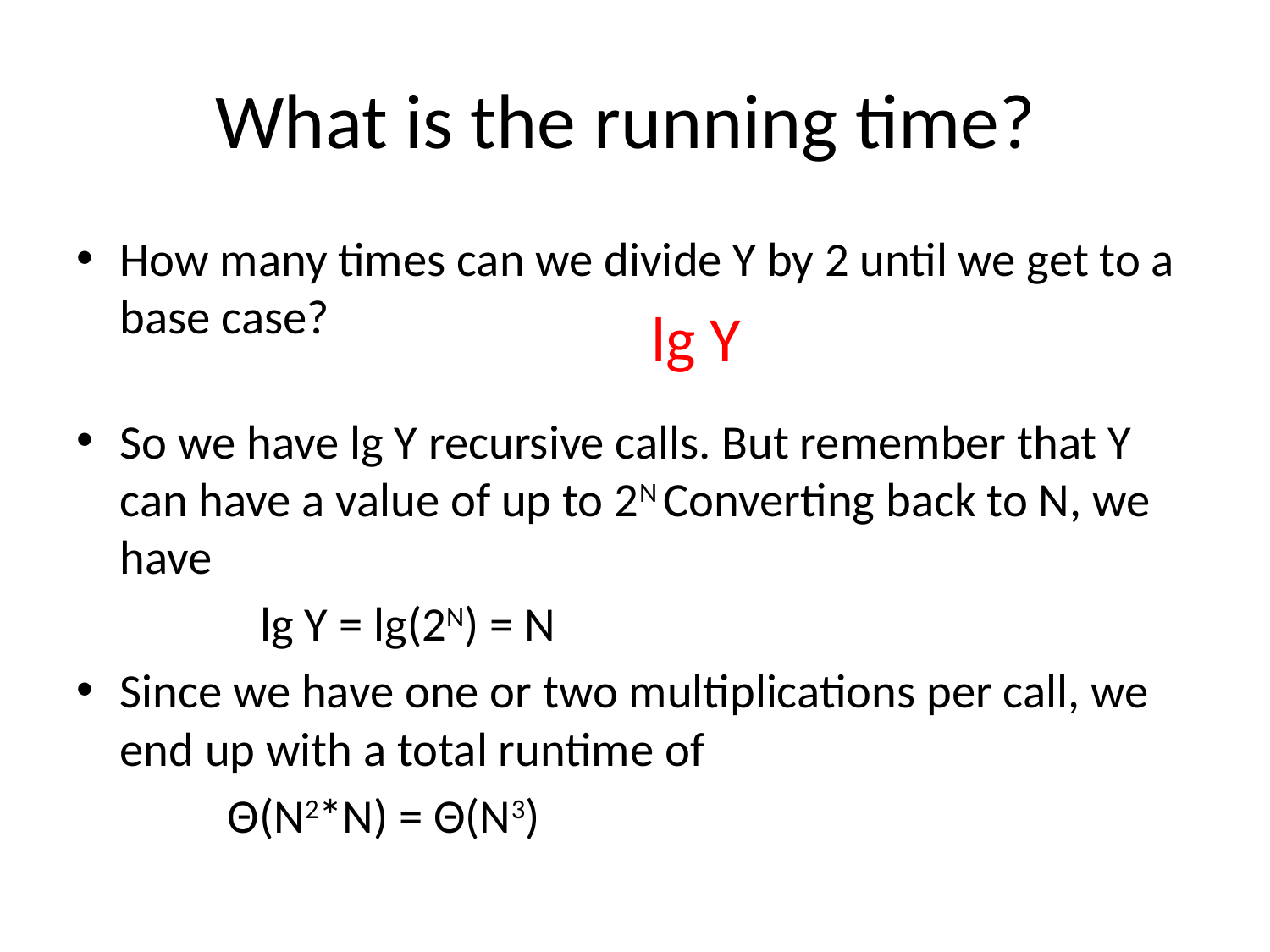

# What is the running time?
How many times can we divide Y by 2 until we get to a base case?
So we have lg Y recursive calls. But remember that Y can have a value of up to 2N Converting back to N, we have
	             lg Y = lg(2N) = N
Since we have one or two multiplications per call, we end up with a total runtime of
              Θ(N2*N) = Θ(N3)
lg Y